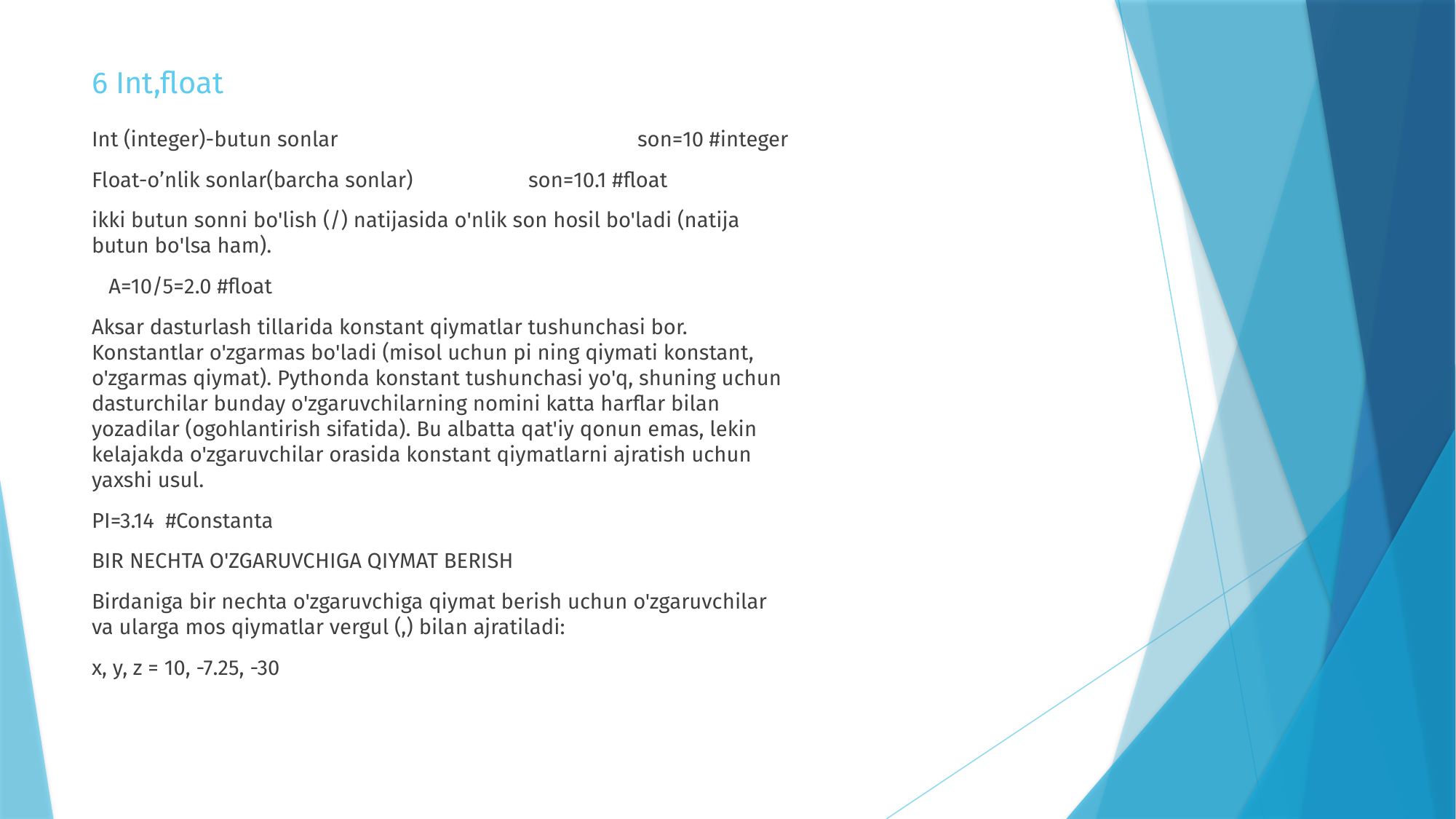

# 6 Int,float
Int (integer)-butun sonlar  			son=10 #integer
Float-o’nlik sonlar(barcha sonlar) 		son=10.1 #float
ikki butun sonni bo'lish (/) natijasida o'nlik son hosil bo'ladi (natija butun bo'lsa ham).
   A=10/5=2.0 #float
Aksar dasturlash tillarida konstant qiymatlar tushunchasi bor. Konstantlar o'zgarmas bo'ladi (misol uchun pi ning qiymati konstant, o'zgarmas qiymat). Pythonda konstant tushunchasi yo'q, shuning uchun dasturchilar bunday o'zgaruvchilarning nomini katta harflar bilan yozadilar (ogohlantirish sifatida). Bu albatta qat'iy qonun emas, lekin kelajakda o'zgaruvchilar orasida konstant qiymatlarni ajratish uchun yaxshi usul.
PI=3.14  #Constanta
BIR NECHTA O'ZGARUVCHIGA QIYMAT BERISH
Birdaniga bir nechta o'zgaruvchiga qiymat berish uchun o'zgaruvchilar va ularga mos qiymatlar vergul (,) bilan ajratiladi:
x, y, z = 10, -7.25, -30